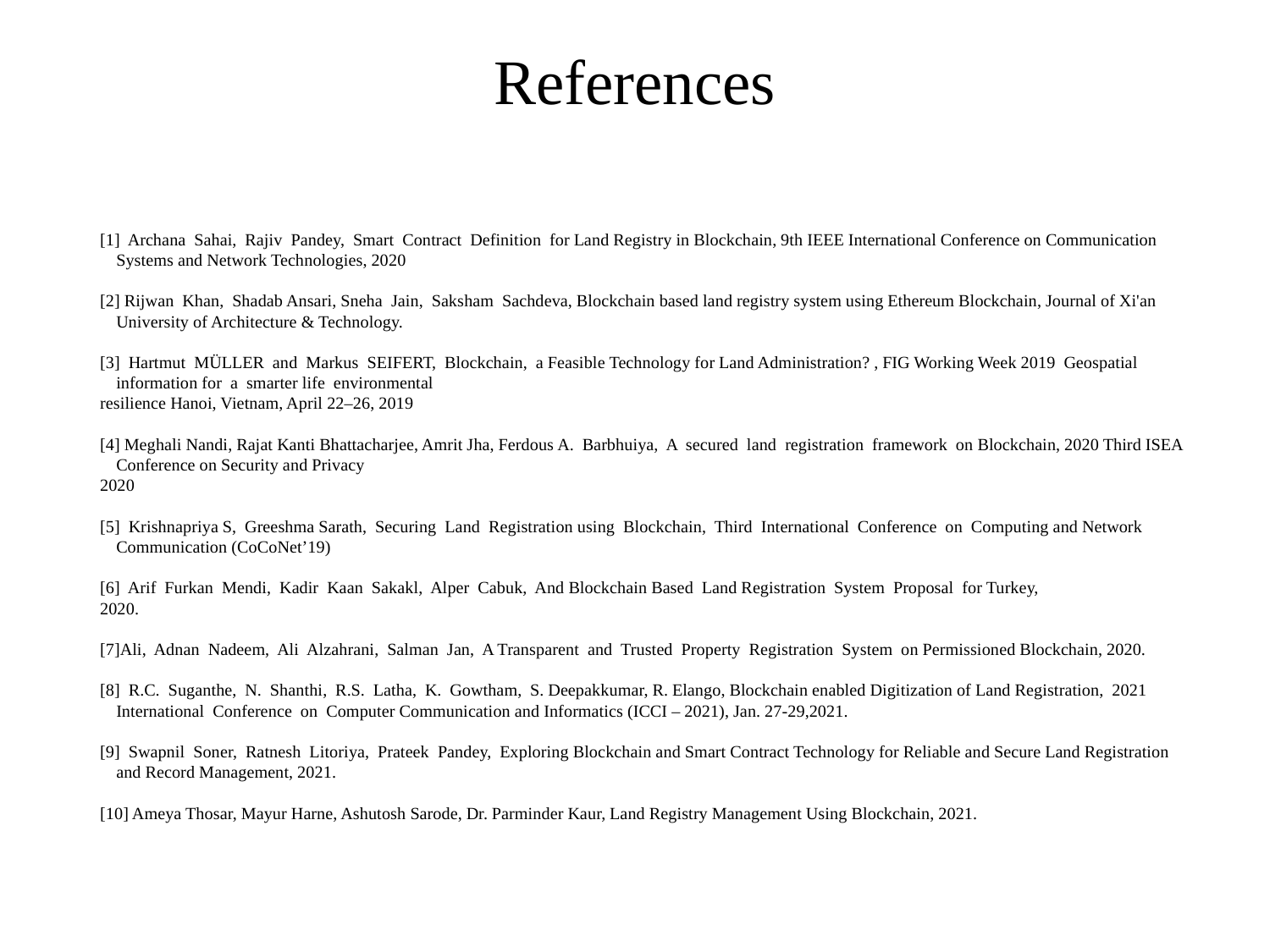

# References
[1]  Archana  Sahai,  Rajiv  Pandey,  Smart  Contract  Definition  for Land Registry in Blockchain, 9th IEEE International Conference on Communication Systems and Network Technologies, 2020

[2] Rijwan  Khan,  Shadab Ansari, Sneha  Jain,  Saksham  Sachdeva, Blockchain based land registry system using Ethereum Blockchain, Journal of Xi'an University of Architecture & Technology.

[3]  Hartmut  MÜLLER  and  Markus  SEIFERT,  Blockchain,  a Feasible Technology for Land Administration? , FIG Working Week 2019  Geospatial  information for  a  smarter life  environmental
resilience Hanoi, Vietnam, April 22–26, 2019

[4] Meghali Nandi, Rajat Kanti Bhattacharjee, Amrit Jha, Ferdous A.  Barbhuiya,  A  secured  land  registration  framework  on Blockchain, 2020 Third ISEA Conference on Security and Privacy
2020

[5]  Krishnapriya S,  Greeshma Sarath,  Securing  Land  Registration using  Blockchain,  Third  International  Conference  on  Computing and Network Communication (CoCoNet’19)

[6]  Arif  Furkan  Mendi,  Kadir  Kaan  Sakakl,  Alper  Cabuk,  And Blockchain Based  Land Registration  System  Proposal  for Turkey,
2020.

[7]Ali,  Adnan  Nadeem,  Ali  Alzahrani,  Salman  Jan,  A Transparent  and  Trusted  Property  Registration  System  on Permissioned Blockchain, 2020.

[8]  R.C.  Suganthe,  N.  Shanthi,  R.S.  Latha,  K.  Gowtham,  S. Deepakkumar, R. Elango, Blockchain enabled Digitization of Land Registration,  2021  International  Conference  on  Computer Communication and Informatics (ICCI – 2021), Jan. 27-29,2021.

[9]  Swapnil  Soner,  Ratnesh  Litoriya,  Prateek  Pandey,  Exploring Blockchain and Smart Contract Technology for Reliable and Secure Land Registration and Record Management, 2021.

[10] Ameya Thosar, Mayur Harne, Ashutosh Sarode, Dr. Parminder Kaur, Land Registry Management Using Blockchain, 2021.